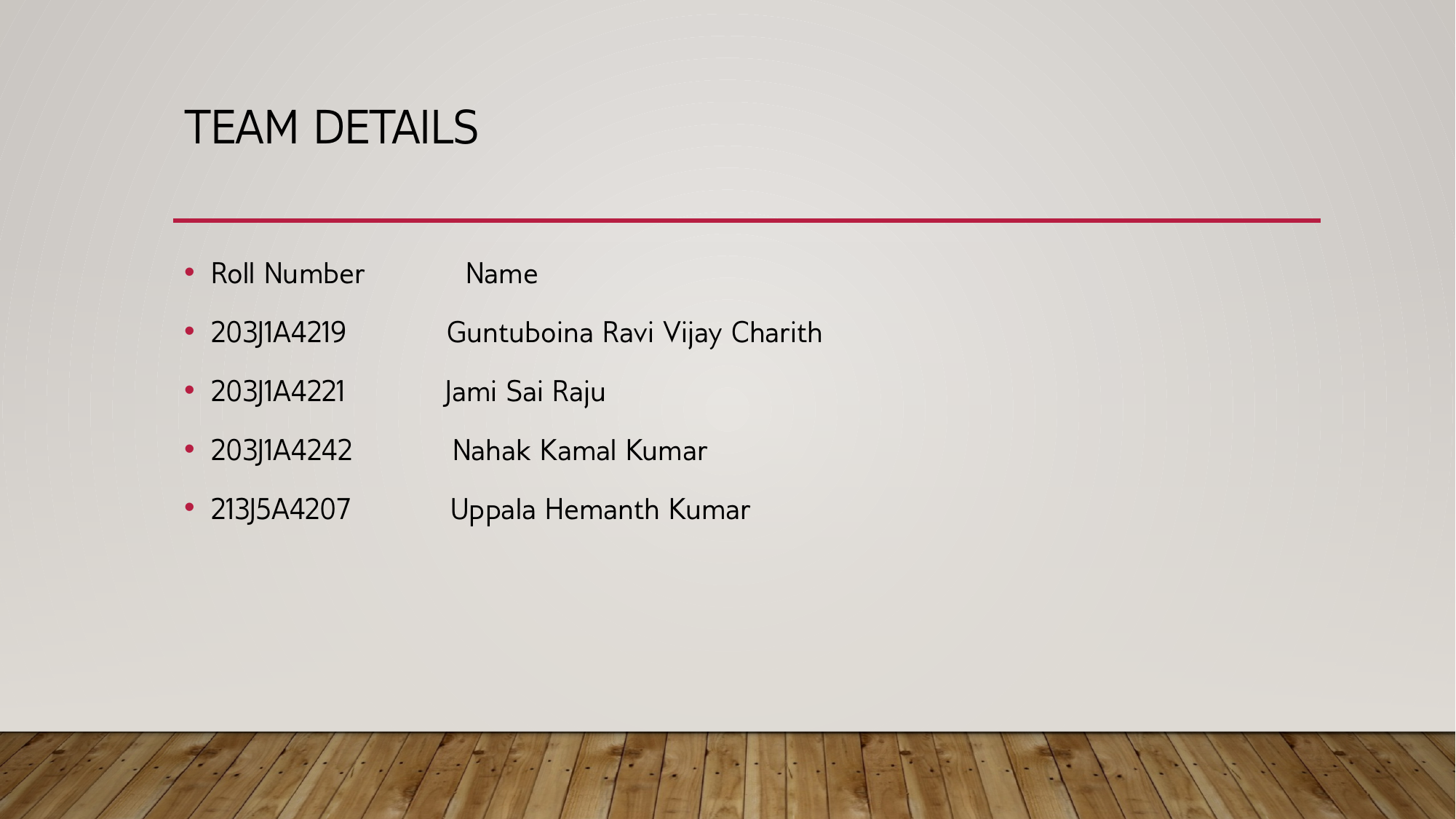

# Team details
Roll Number           Name
203J1A4219           Guntuboina Ravi Vijay Charith
203J1A4221           Jami Sai Raju
203J1A4242           Nahak Kamal Kumar
213J5A4207           Uppala Hemanth Kumar